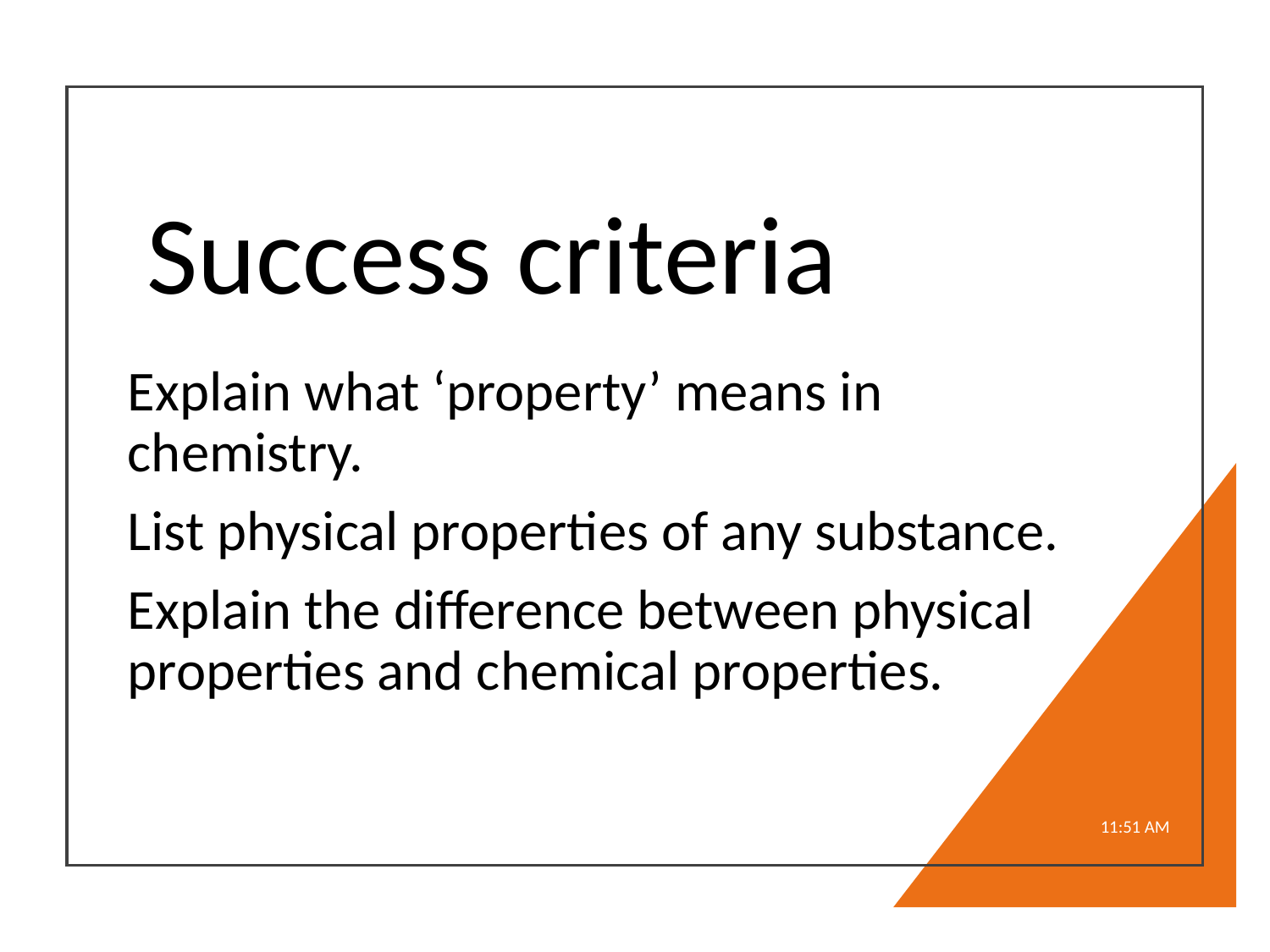

# Success criteria
Explain what ‘property’ means in chemistry.
List physical properties of any substance.
Explain the difference between physical properties and chemical properties.

11:51 AM